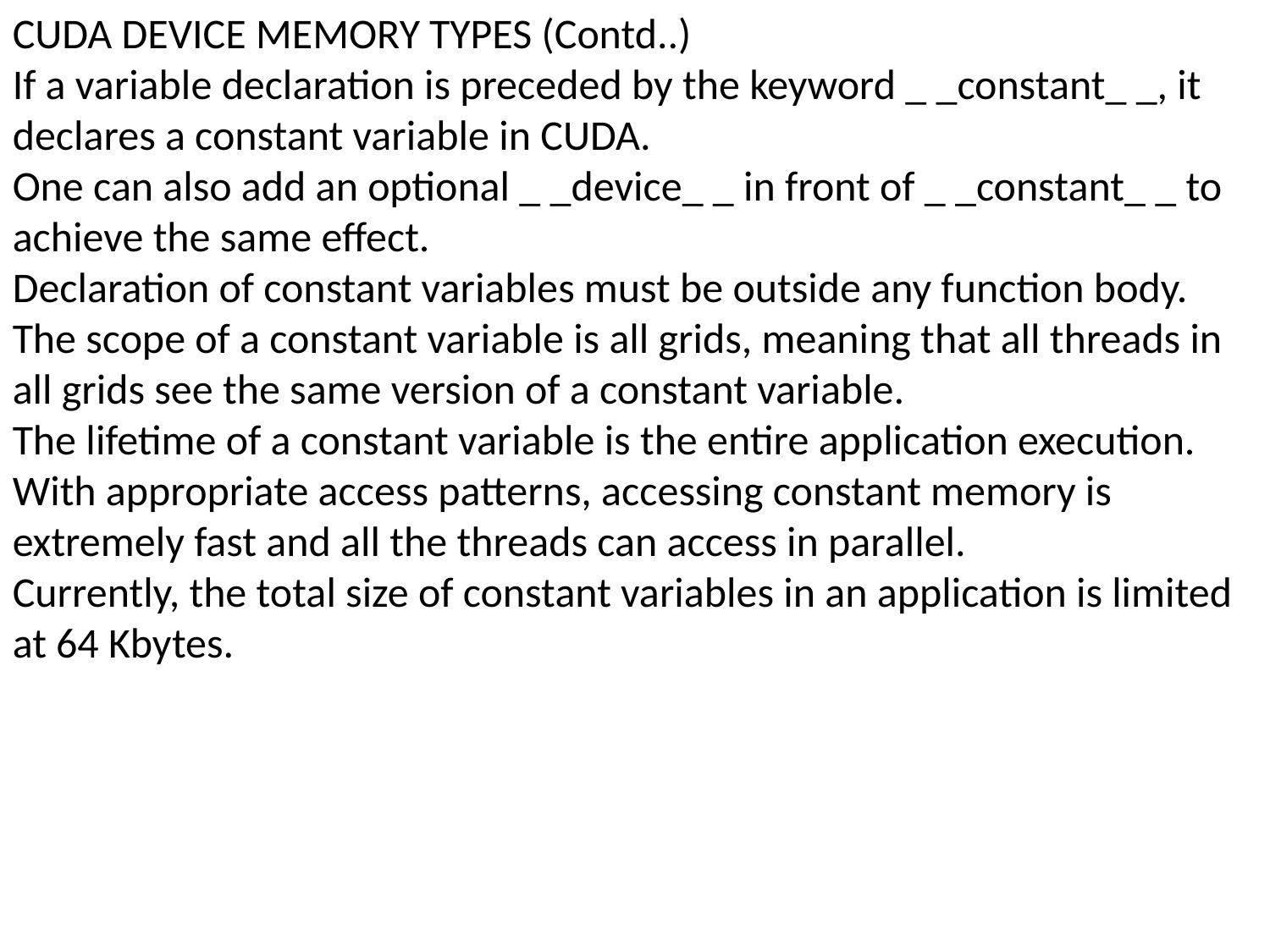

CUDA DEVICE MEMORY TYPES (Contd..)
If a variable declaration is preceded by the keyword _ _constant_ _, it declares a constant variable in CUDA.
One can also add an optional _ _device_ _ in front of _ _constant_ _ to achieve the same effect.
Declaration of constant variables must be outside any function body.
The scope of a constant variable is all grids, meaning that all threads in all grids see the same version of a constant variable.
The lifetime of a constant variable is the entire application execution.
With appropriate access patterns, accessing constant memory is extremely fast and all the threads can access in parallel.
Currently, the total size of constant variables in an application is limited at 64 Kbytes.